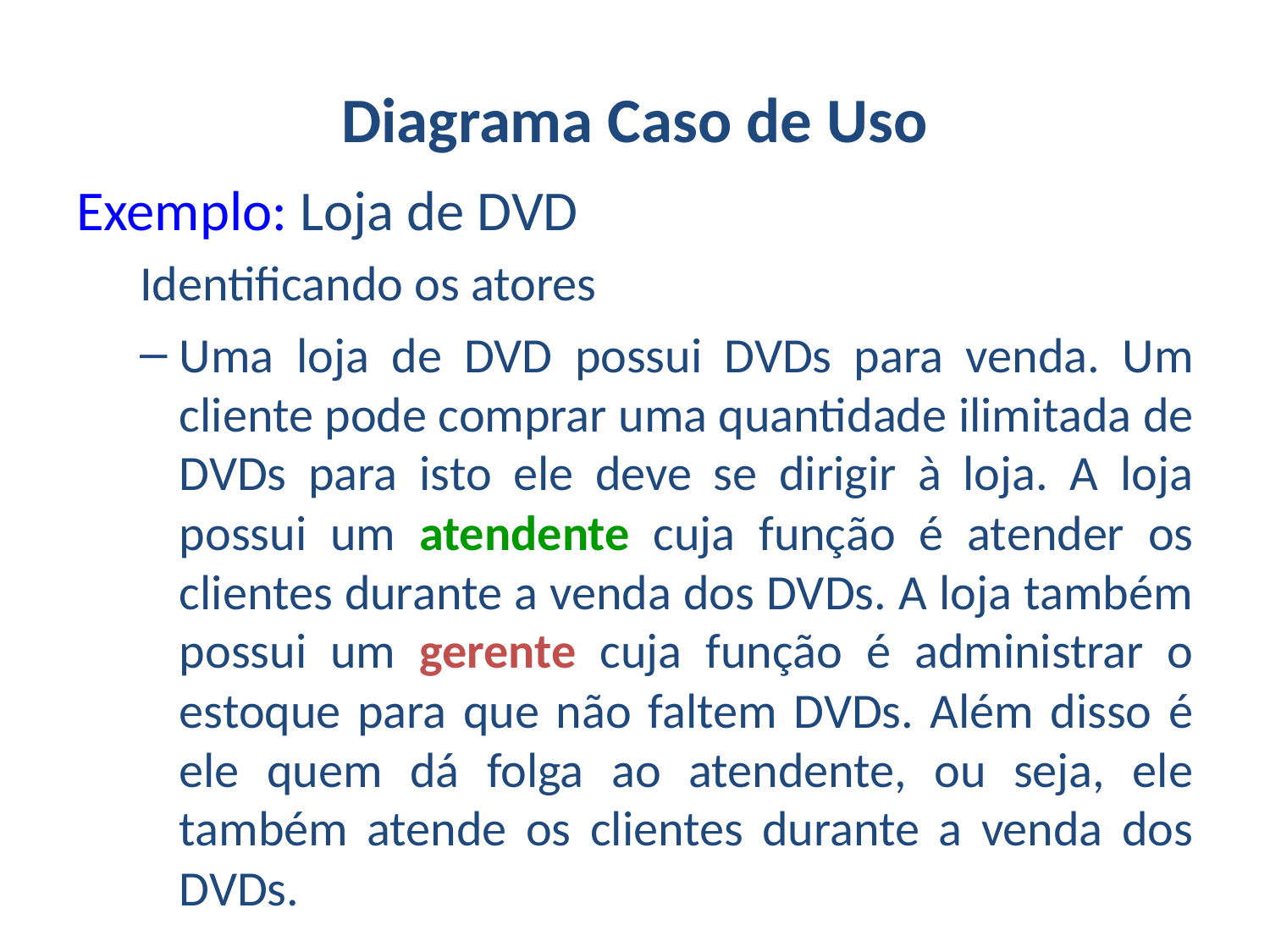

# Diagrama Caso de Uso
Exemplo: Loja de DVD
Identificando os atores

Uma loja de DVD possui DVDs para venda. Um cliente pode comprar uma quantidade ilimitada de DVDs para isto ele deve se dirigir à loja. A loja possui um atendente cuja função é atender os clientes durante a venda dos DVDs. A loja também possui um gerente cuja função é administrar o estoque para que não faltem DVDs. Além disso é ele quem dá folga ao atendente, ou seja, ele também atende os clientes durante a venda dos DVDs.